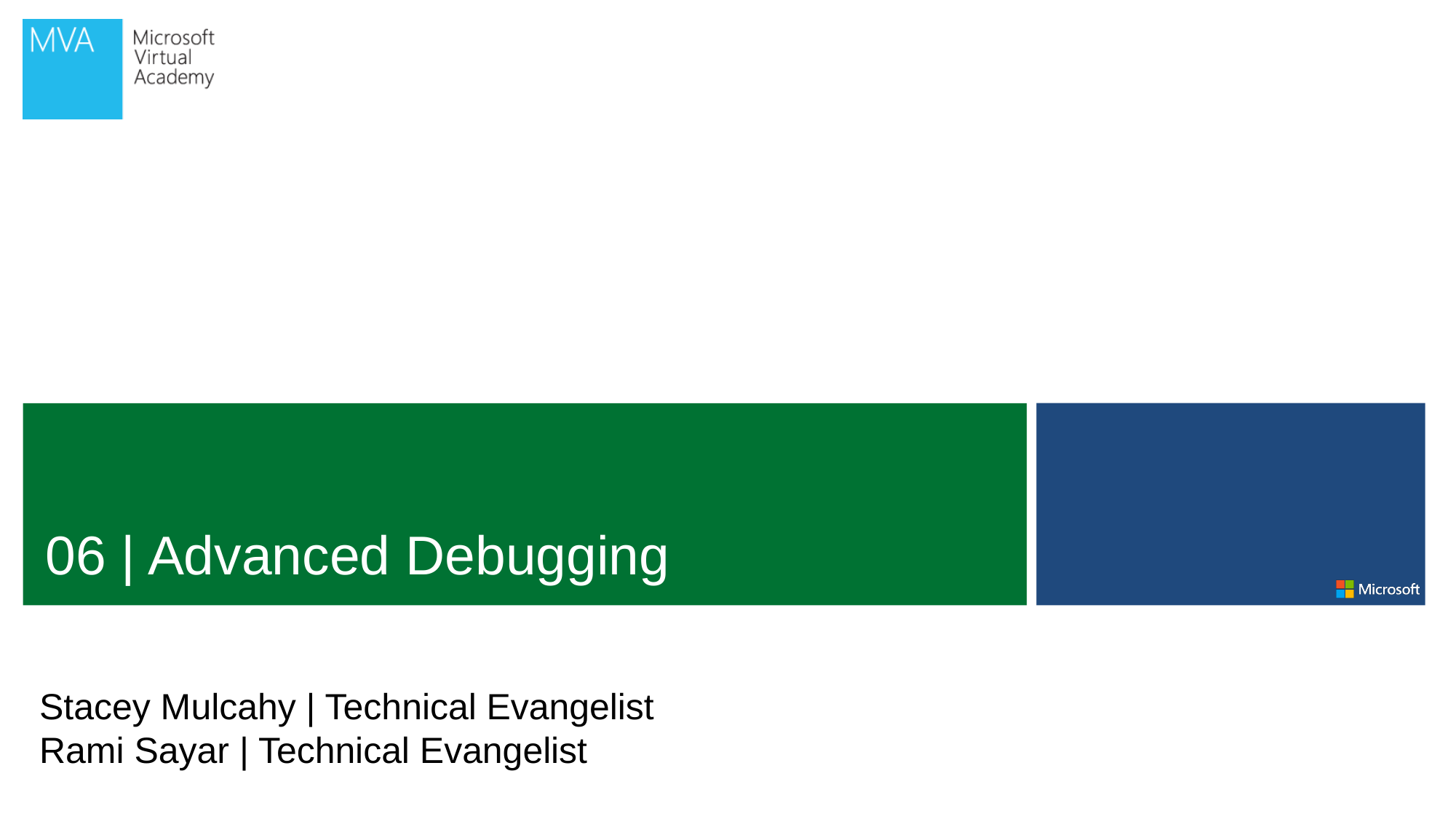

06 | Advanced Debugging
Stacey Mulcahy | Technical Evangelist
Rami Sayar | Technical Evangelist